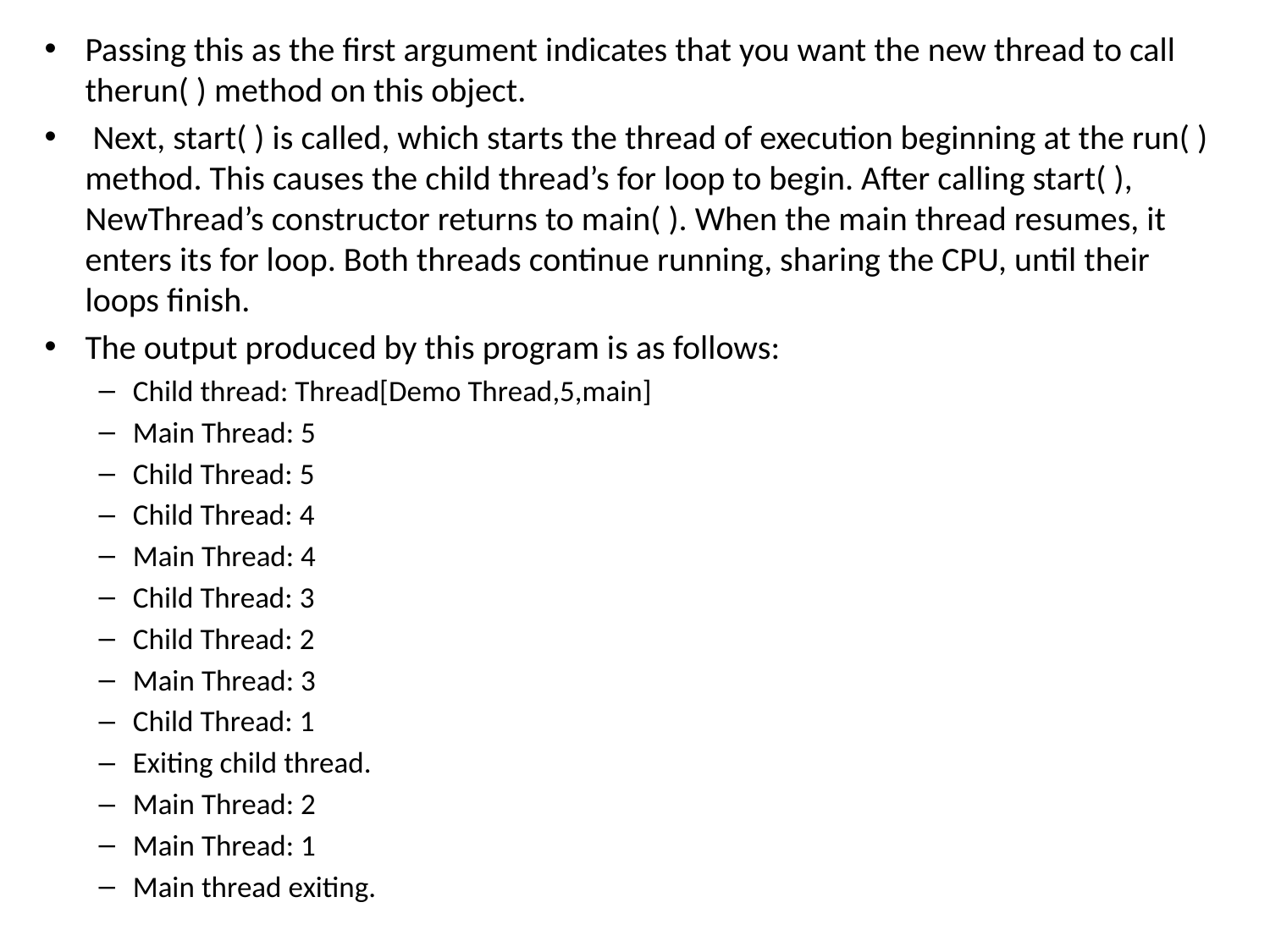

Passing this as the first argument indicates that you want the new thread to call therun( ) method on this object.
 Next, start( ) is called, which starts the thread of execution beginning at the run( ) method. This causes the child thread’s for loop to begin. After calling start( ), NewThread’s constructor returns to main( ). When the main thread resumes, it enters its for loop. Both threads continue running, sharing the CPU, until their loops finish.
The output produced by this program is as follows:
Child thread: Thread[Demo Thread,5,main]
Main Thread: 5
Child Thread: 5
Child Thread: 4
Main Thread: 4
Child Thread: 3
Child Thread: 2
Main Thread: 3
Child Thread: 1
Exiting child thread.
Main Thread: 2
Main Thread: 1
Main thread exiting.